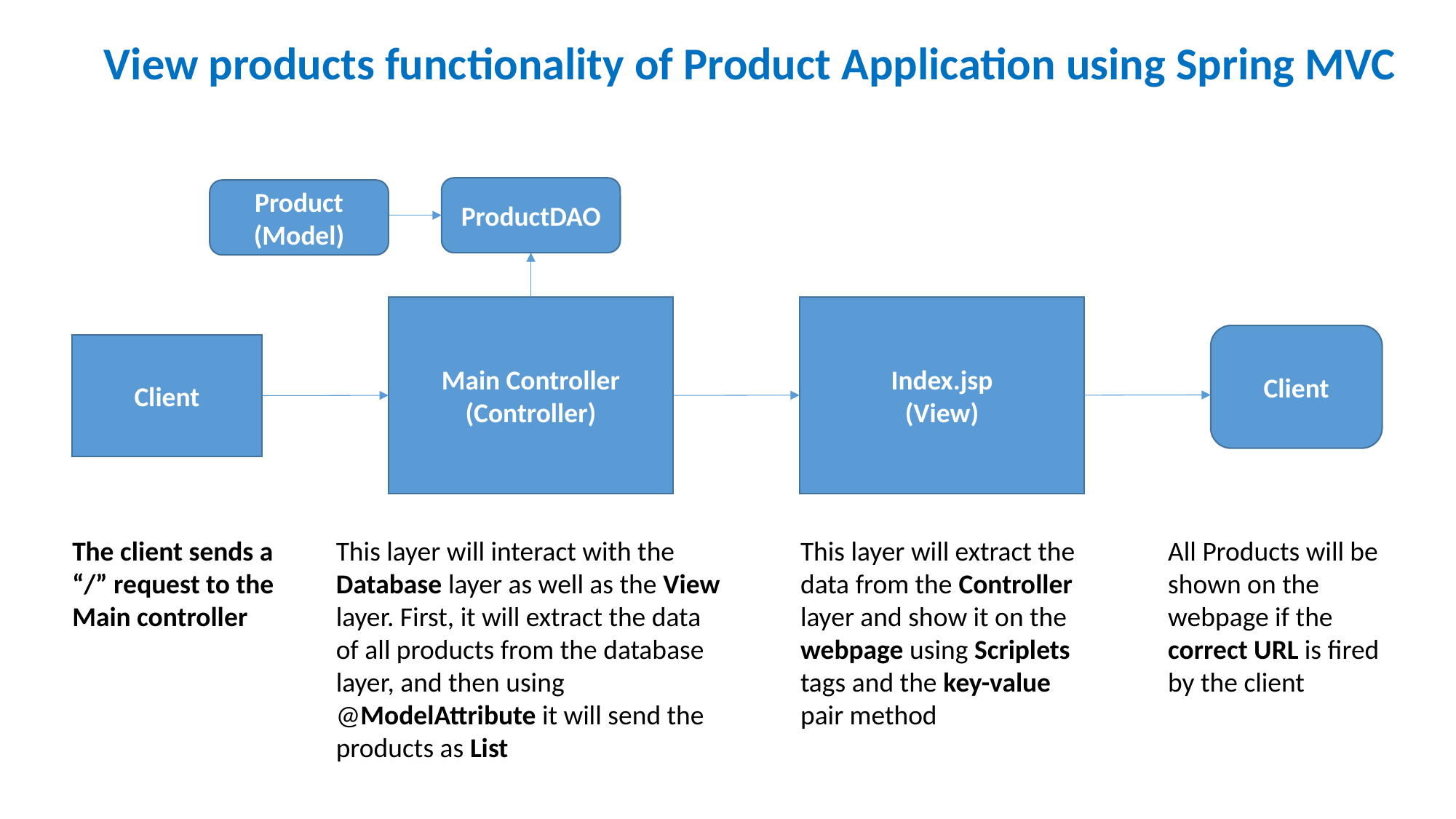

View products functionality of Product Application using Spring MVC
ProductDAO
Product
(Model)
Main Controller
(Controller)
Index.jsp
(View)
Client
Client
The client sends a “/” request to the Main controller
This layer will interact with the Database layer as well as the View layer. First, it will extract the data of all products from the database layer, and then using @ModelAttribute it will send the products as List
This layer will extract the data from the Controller layer and show it on the webpage using Scriplets tags and the key-value pair method
All Products will be shown on the webpage if the correct URL is fired by the client